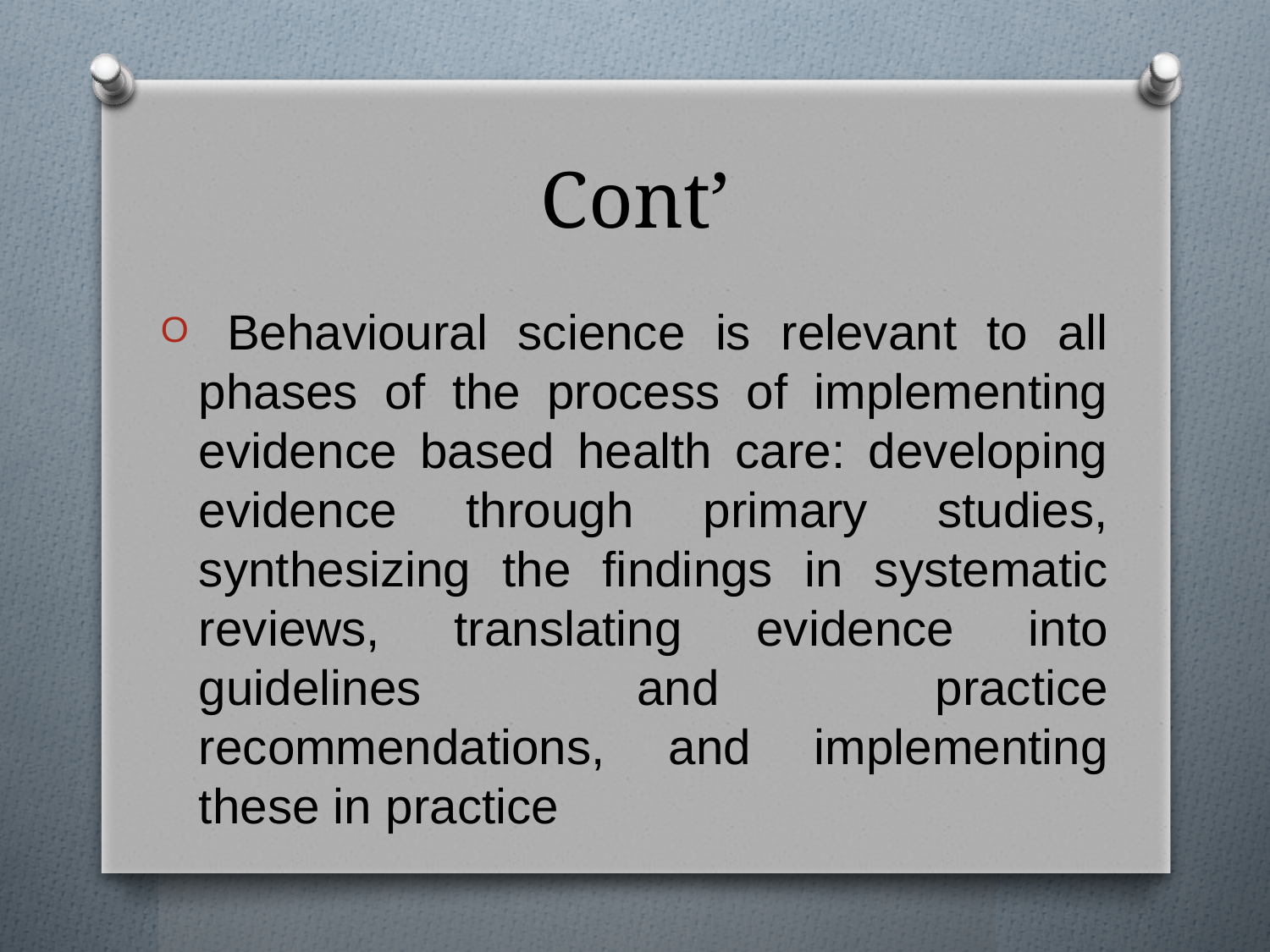

# Cont’
 Behavioural science is relevant to all phases of the process of implementing evidence based health care: developing evidence through primary studies, synthesizing the ﬁndings in systematic reviews, translating evidence into guidelines and practice recommendations, and implementing these in practice